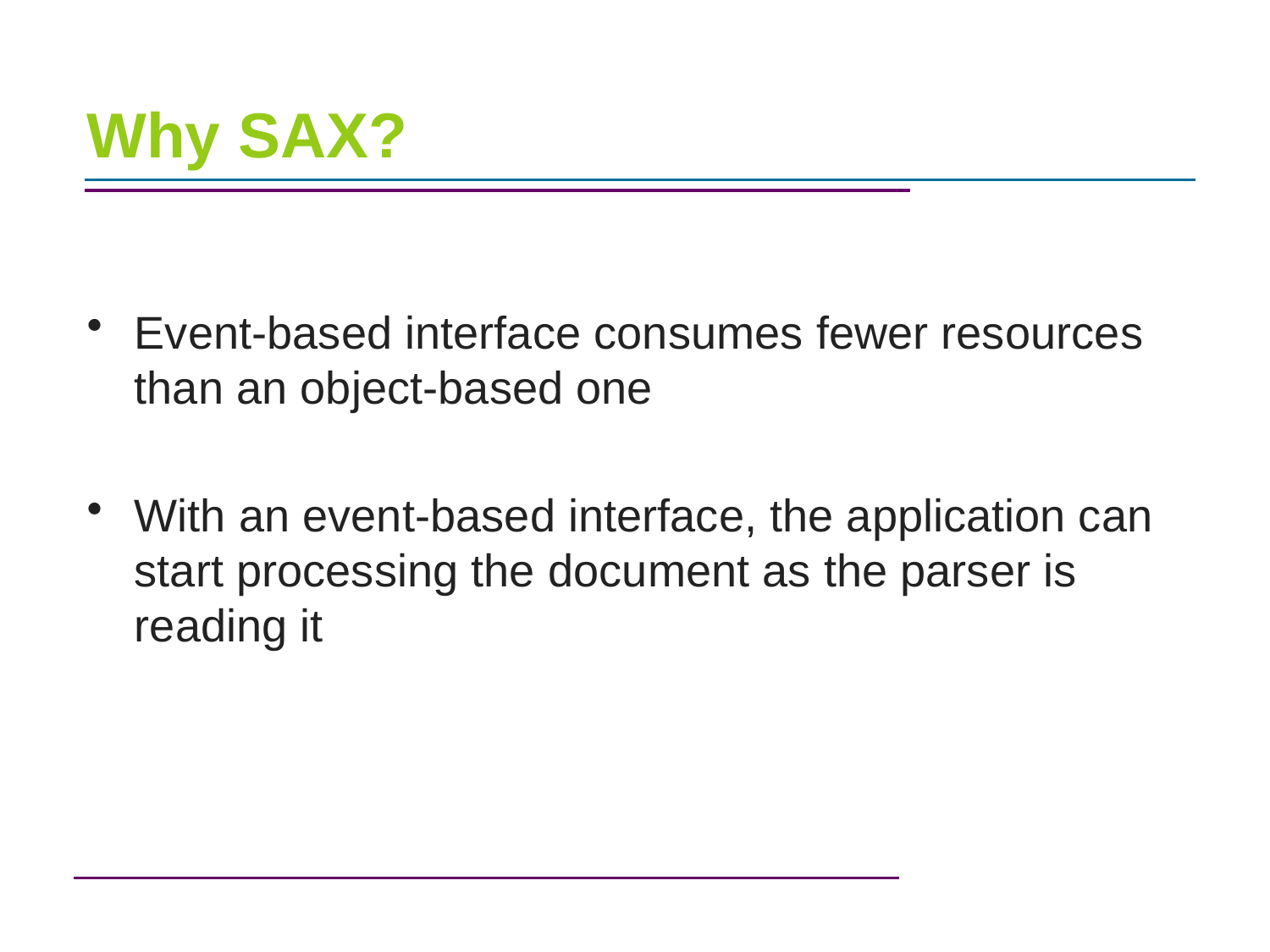

# Why SAX?

Event-based interface consumes fewer resources than an object-based one

With an event-based interface, the application can start processing the document as the parser is reading it